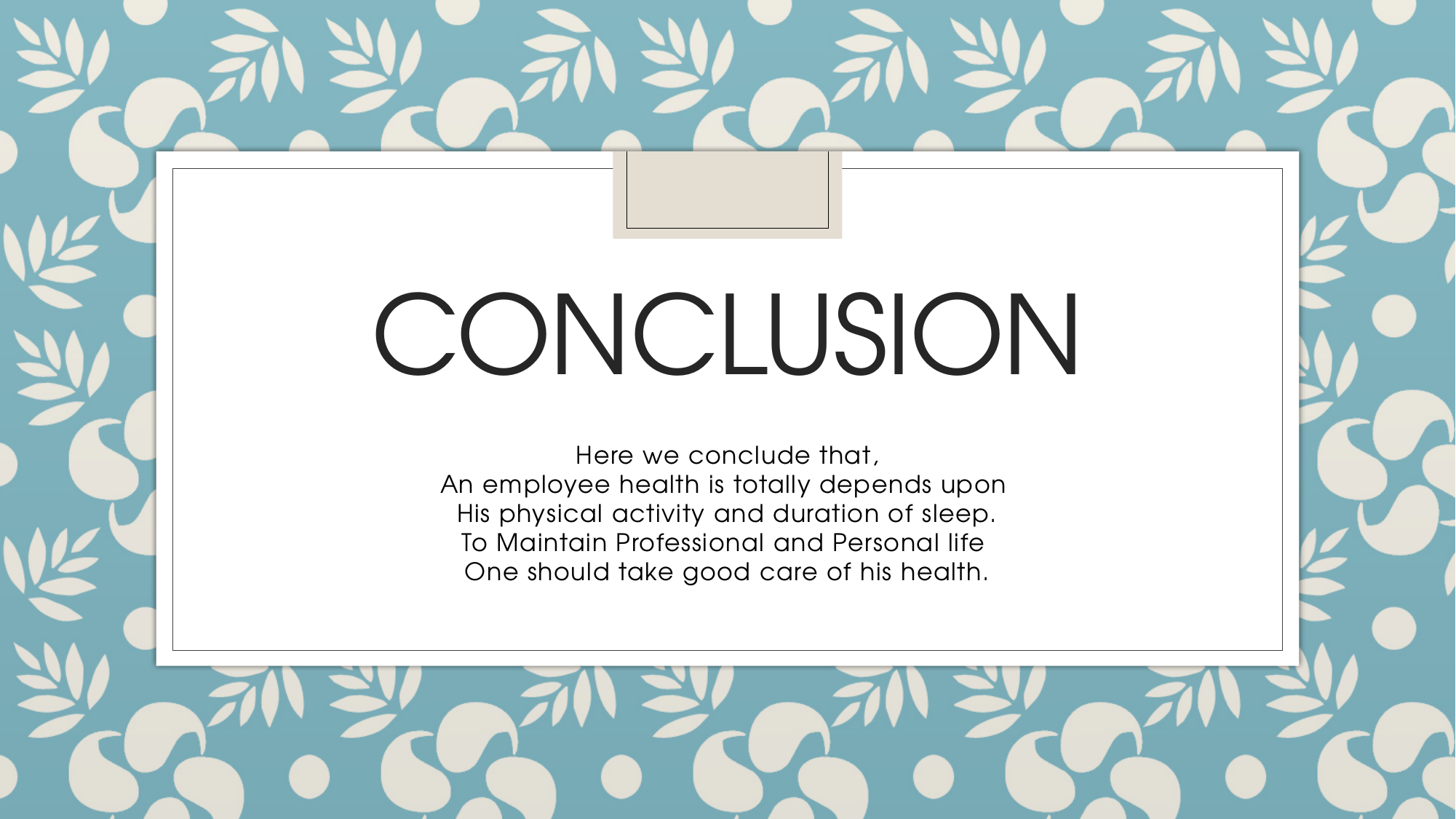

# Conclusion
Here we conclude that,
An employee health is totally depends upon
His physical activity and duration of sleep.
To Maintain Professional and Personal life
One should take good care of his health.